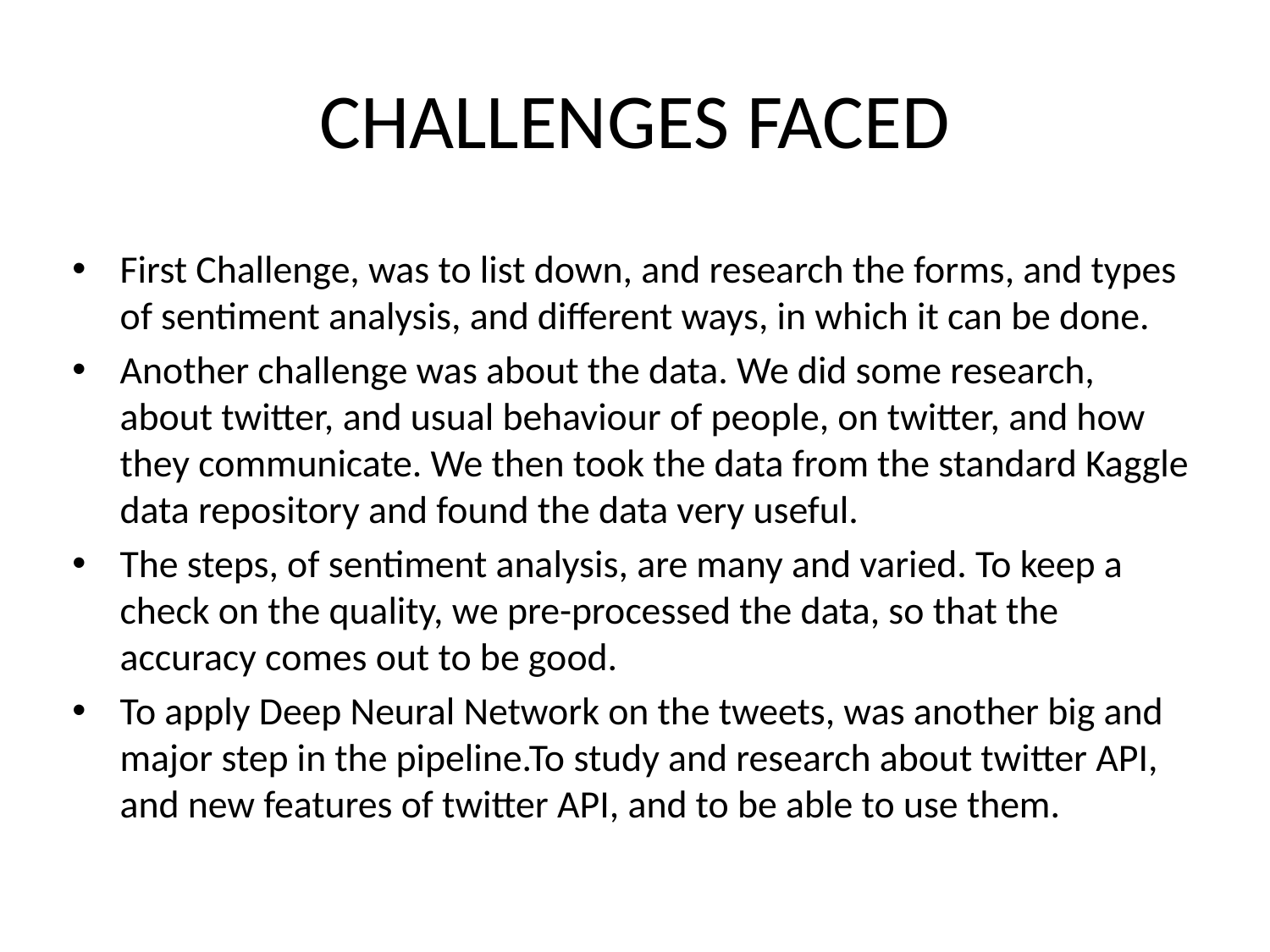

# CHALLENGES FACED
First Challenge, was to list down, and research the forms, and types of sentiment analysis, and different ways, in which it can be done.
Another challenge was about the data. We did some research, about twitter, and usual behaviour of people, on twitter, and how they communicate. We then took the data from the standard Kaggle data repository and found the data very useful.
The steps, of sentiment analysis, are many and varied. To keep a check on the quality, we pre-processed the data, so that the accuracy comes out to be good.
To apply Deep Neural Network on the tweets, was another big and major step in the pipeline.To study and research about twitter API, and new features of twitter API, and to be able to use them.